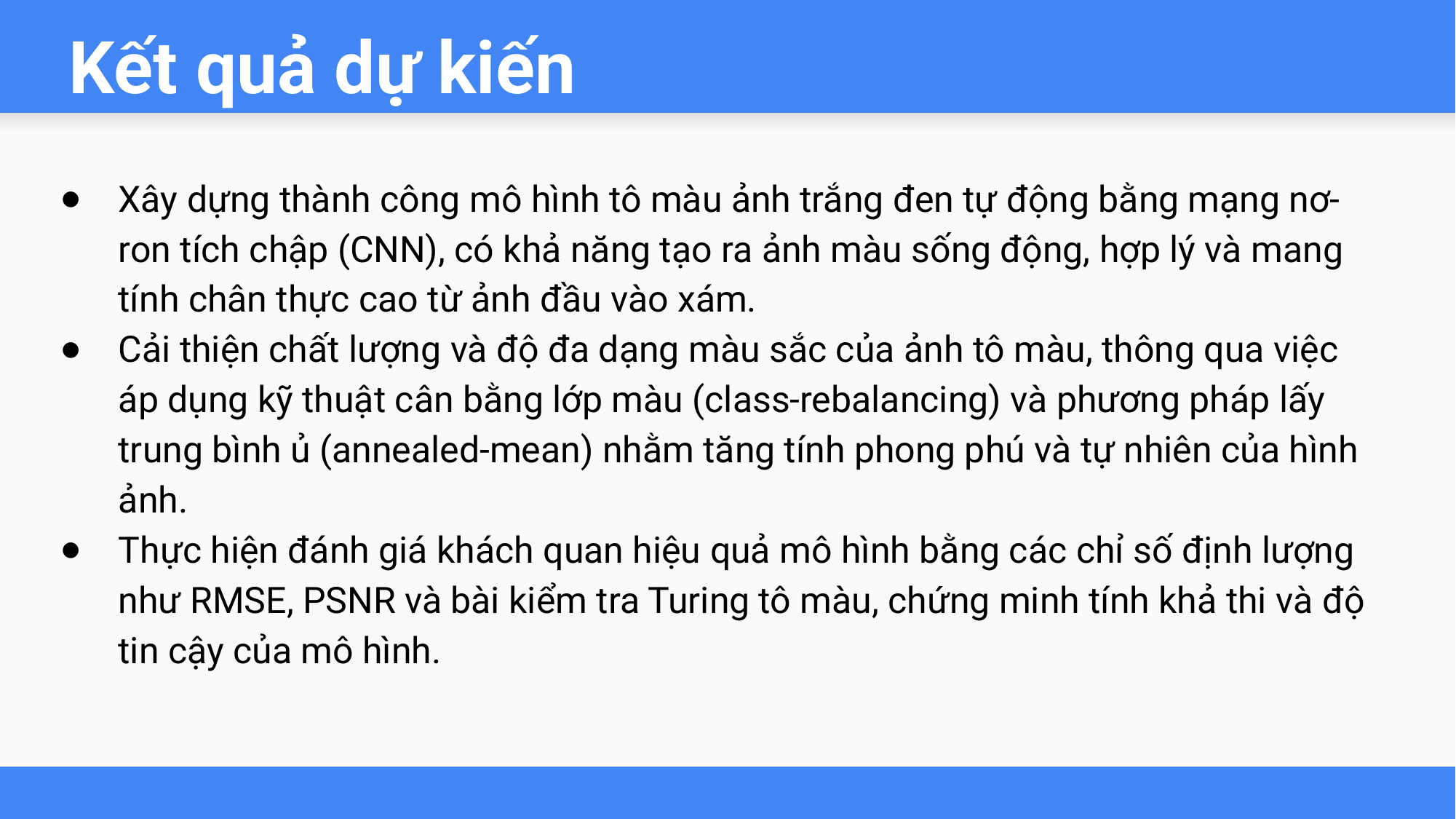

# Kết quả dự kiến
Xây dựng thành công mô hình tô màu ảnh trắng đen tự động bằng mạng nơ-ron tích chập (CNN), có khả năng tạo ra ảnh màu sống động, hợp lý và mang tính chân thực cao từ ảnh đầu vào xám.
Cải thiện chất lượng và độ đa dạng màu sắc của ảnh tô màu, thông qua việc áp dụng kỹ thuật cân bằng lớp màu (class-rebalancing) và phương pháp lấy trung bình ủ (annealed-mean) nhằm tăng tính phong phú và tự nhiên của hình ảnh.
Thực hiện đánh giá khách quan hiệu quả mô hình bằng các chỉ số định lượng như RMSE, PSNR và bài kiểm tra Turing tô màu, chứng minh tính khả thi và độ tin cậy của mô hình.